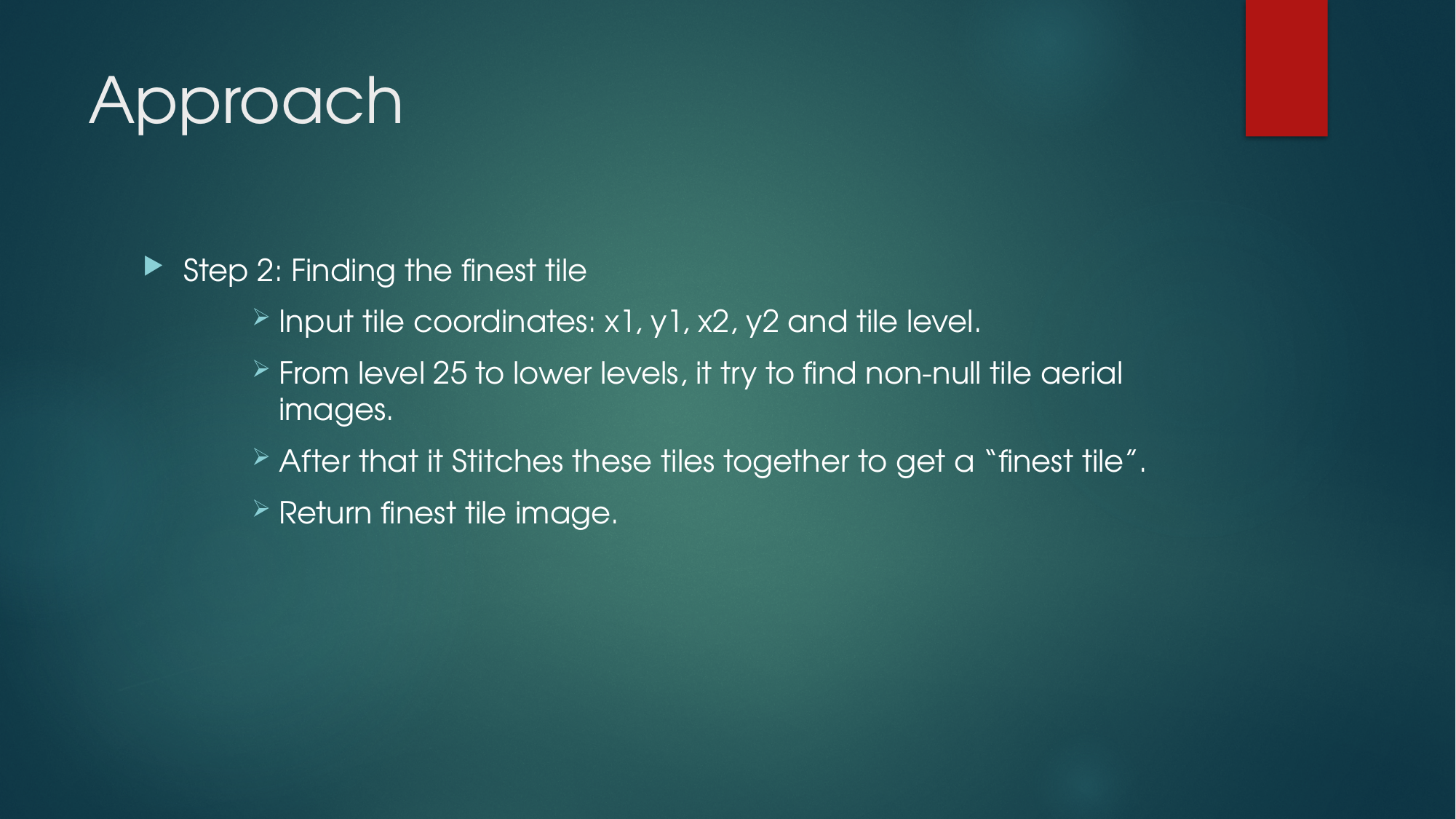

# Approach
Step 2: Finding the finest tile
Input tile coordinates: x1, y1, x2, y2 and tile level.
From level 25 to lower levels, it try to find non-null tile aerial images.
After that it Stitches these tiles together to get a “finest tile”.
Return finest tile image.